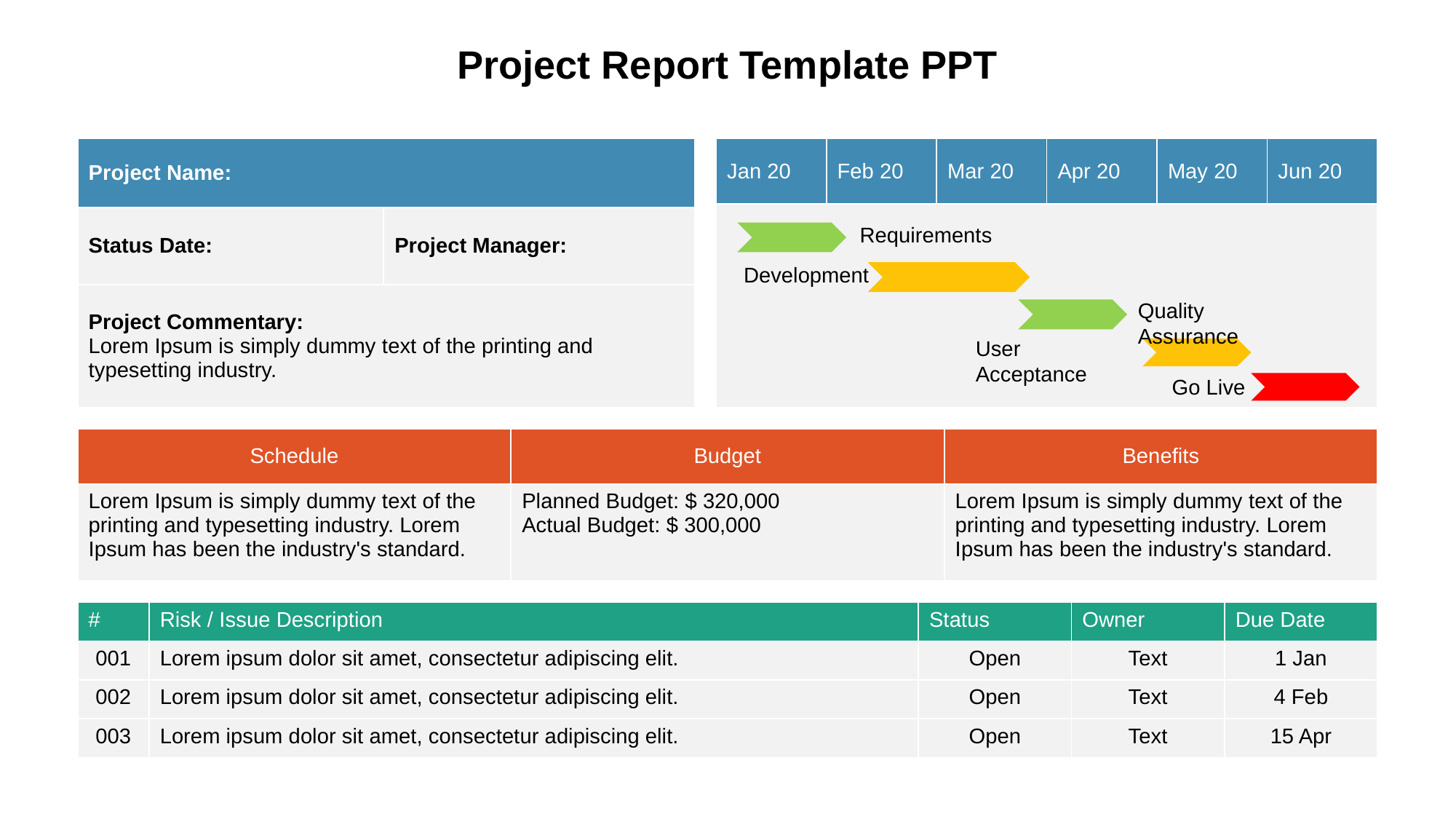

Project Report Template PPT
| Project Name: |  |
| --- | --- |
| Status Date: | Project Manager: |
| Project Commentary: Lorem Ipsum is simply dummy text of the printing and typesetting industry. |  |
| Jan 20 | Feb 20 | Mar 20 | Apr 20 | May 20 | Jun 20 |
| --- | --- | --- | --- | --- | --- |
|  |  |  |  |  |  |
Requirements

Development

Quality Assurance

User Acceptance

Go Live

| Schedule | Budget | Benefits |
| --- | --- | --- |
| Lorem Ipsum is simply dummy text of the printing and typesetting industry. Lorem Ipsum has been the industry's standard. | Planned Budget: $ 320,000 Actual Budget: $ 300,000 | Lorem Ipsum is simply dummy text of the printing and typesetting industry. Lorem Ipsum has been the industry's standard. |
| # | Risk / Issue Description | Status | Owner | Due Date |
| --- | --- | --- | --- | --- |
| 001 | Lorem ipsum dolor sit amet, consectetur adipiscing elit. | Open | Text | 1 Jan |
| 002 | Lorem ipsum dolor sit amet, consectetur adipiscing elit. | Open | Text | 4 Feb |
| 003 | Lorem ipsum dolor sit amet, consectetur adipiscing elit. | Open | Text | 15 Apr |